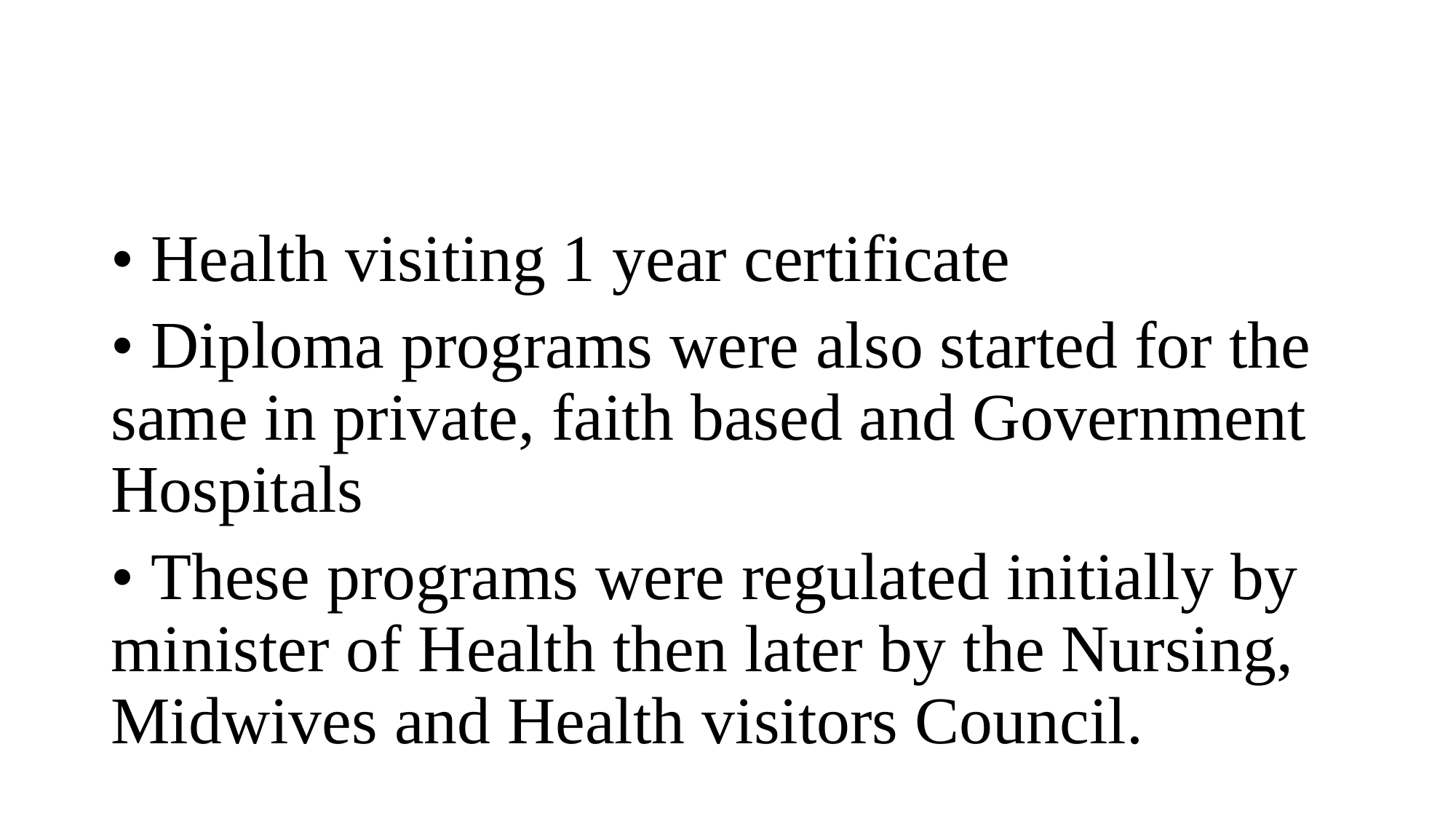

#
• Health visiting 1 year certificate
• Diploma programs were also started for the same in private, faith based and Government Hospitals
• These programs were regulated initially by minister of Health then later by the Nursing, Midwives and Health visitors Council.